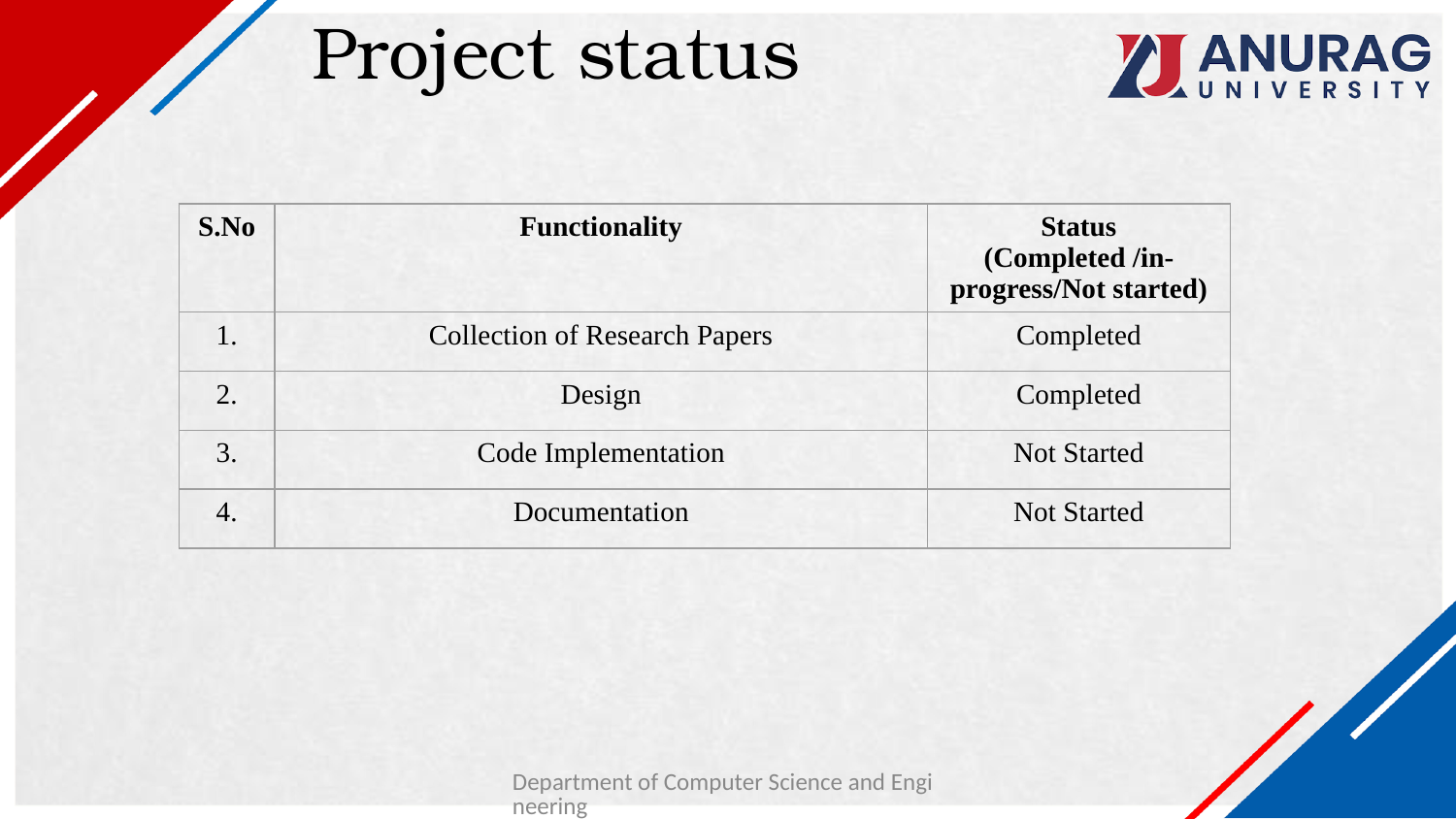

# Project status
| S.No | Functionality | Status (Completed /in-progress/Not started) |
| --- | --- | --- |
| 1. | Collection of Research Papers | Completed |
| 2. | Design | Completed |
| 3. | Code Implementation | Not Started |
| 4. | Documentation | Not Started |

Department of Computer Science and Engineering
12